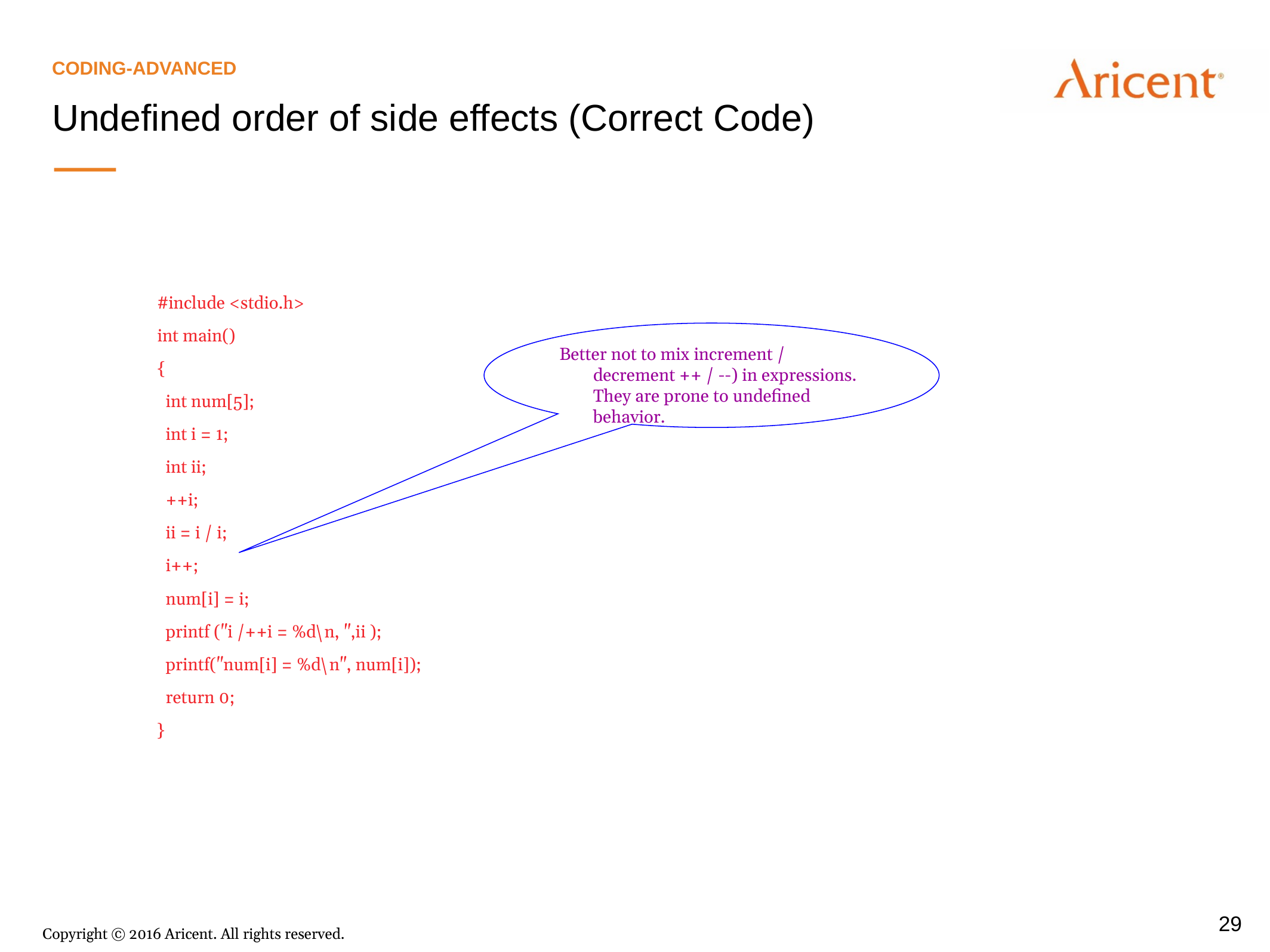

Coding-Advanced
Undefined order of side effects (Correct Code)
#include <stdio.h>
int main()
{
  int num[5];
  int i = 1;
  int ii;
  ++i;
  ii = i / i;
  i++;
  num[i] = i;
  printf ("i /++i = %d\n, ",ii );
  printf("num[i] = %d\n", num[i]);
  return 0;
}
Better not to mix increment / decrement ++ / --) in expressions. They are prone to undefined behavior.